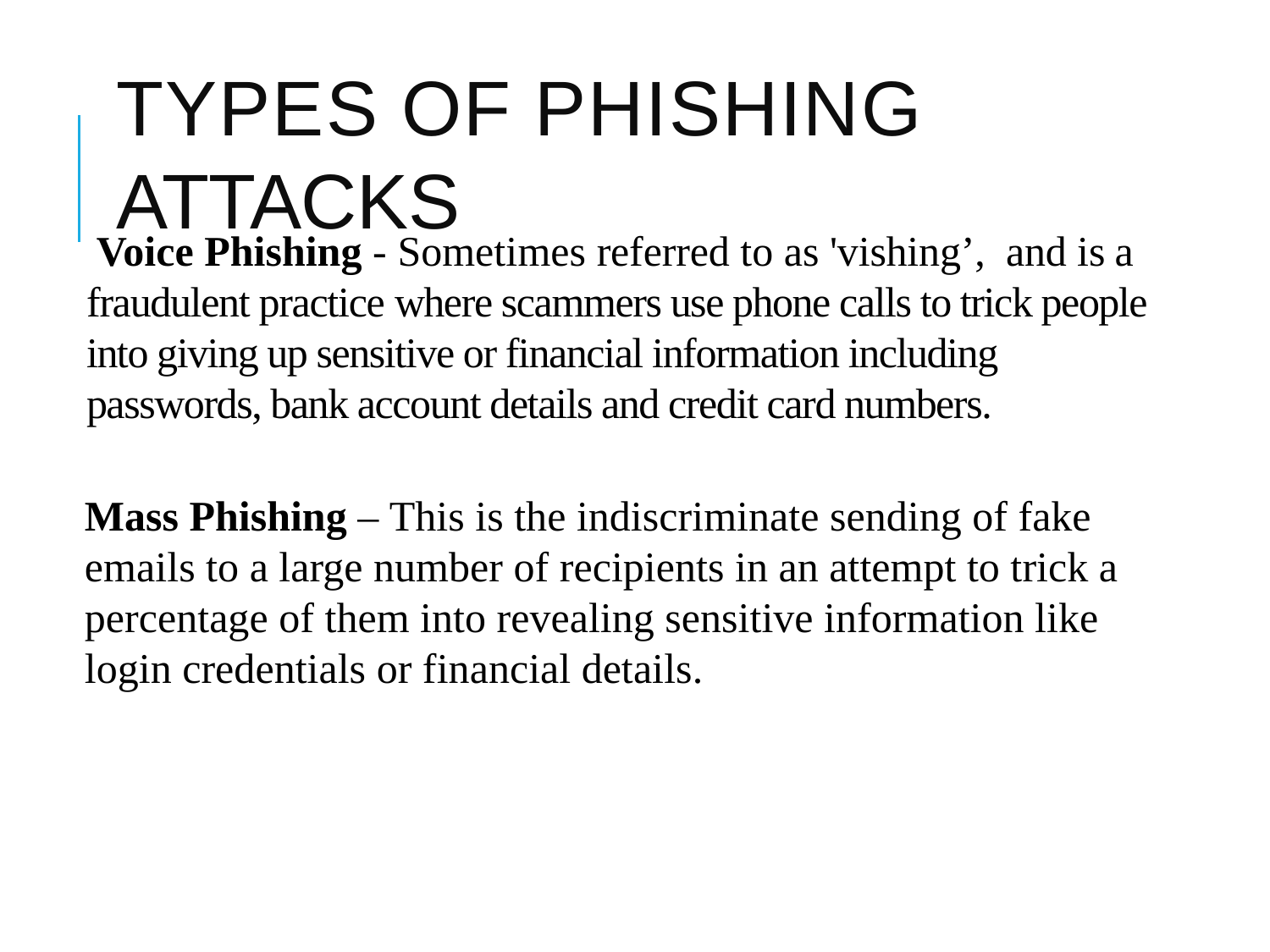

# Types of Phishing Attacks
Voice Phishing - Sometimes referred to as 'vishing’,  and is a fraudulent practice where scammers use phone calls to trick people into giving up sensitive or financial information including passwords, bank account details and credit card numbers.

Mass Phishing – This is the indiscriminate sending of fake emails to a large number of recipients in an attempt to trick a percentage of them into revealing sensitive information like login credentials or financial details.